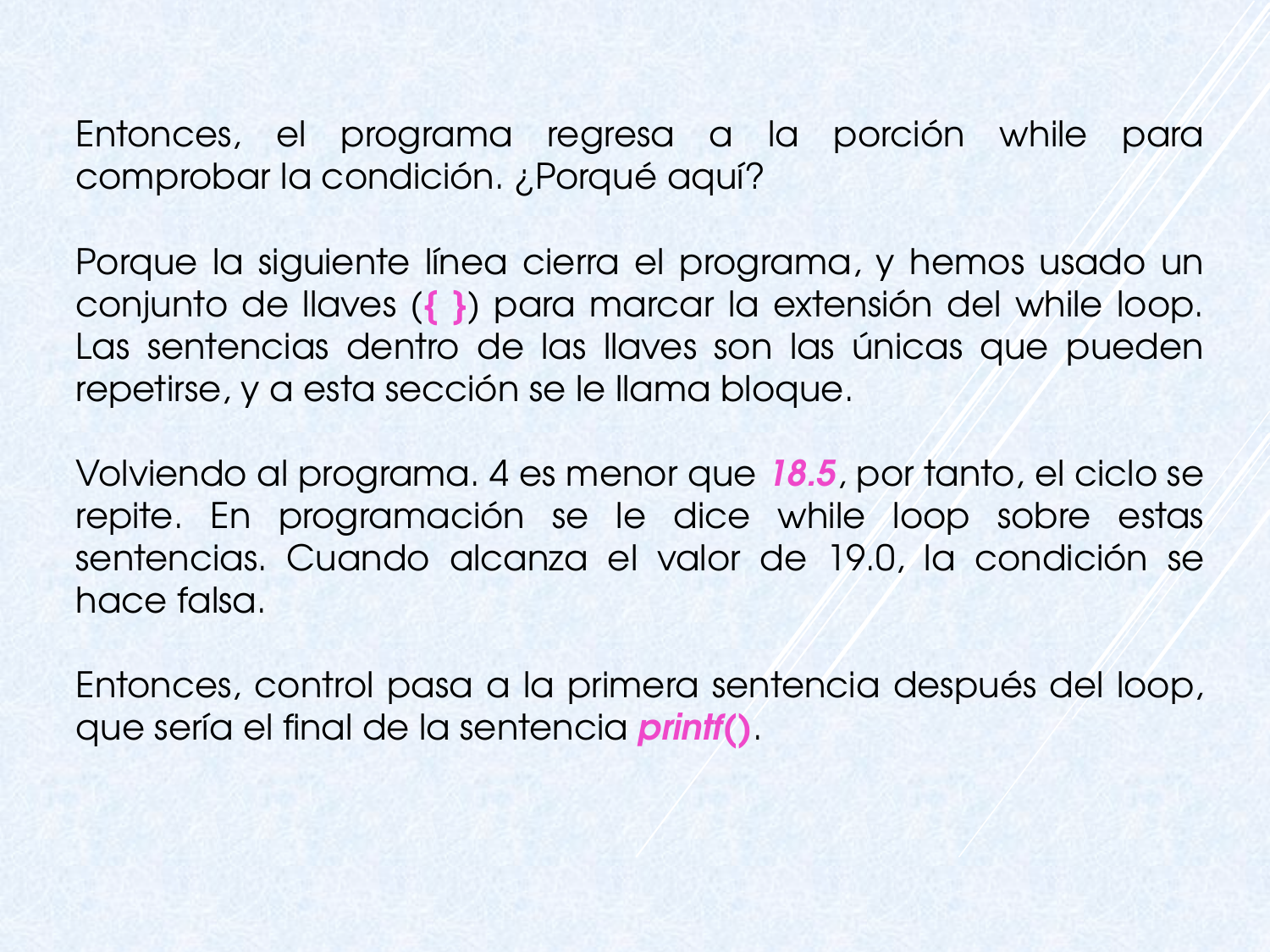

Entonces, el programa regresa a la porción while para comprobar la condición. ¿Porqué aquí?

Porque la siguiente línea cierra el programa, y hemos usado un conjunto de llaves ({ }) para marcar la extensión del while loop. Las sentencias dentro de las llaves son las únicas que pueden repetirse, y a esta sección se le llama bloque.

Volviendo al programa. 4 es menor que 18.5, por tanto, el ciclo se repite. En programación se le dice while loop sobre estas sentencias. Cuando alcanza el valor de 19.0, la condición se hace falsa.

Entonces, control pasa a la primera sentencia después del loop, que sería el final de la sentencia printf().